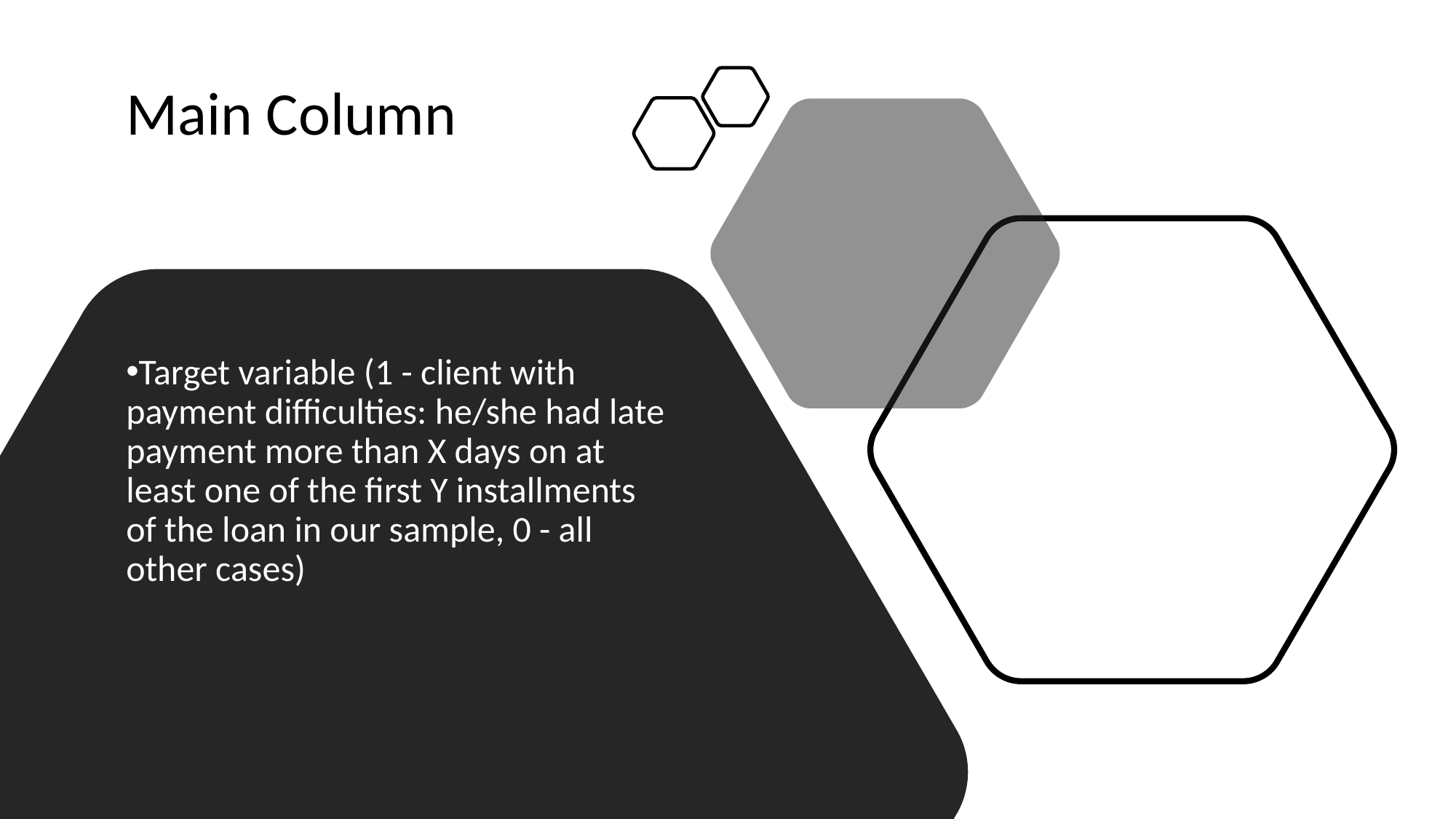

# Main Column

Target variable (1 - client with payment difficulties: he/she had late payment more than X days on at least one of the first Y installments of the loan in our sample, 0 - all other cases)